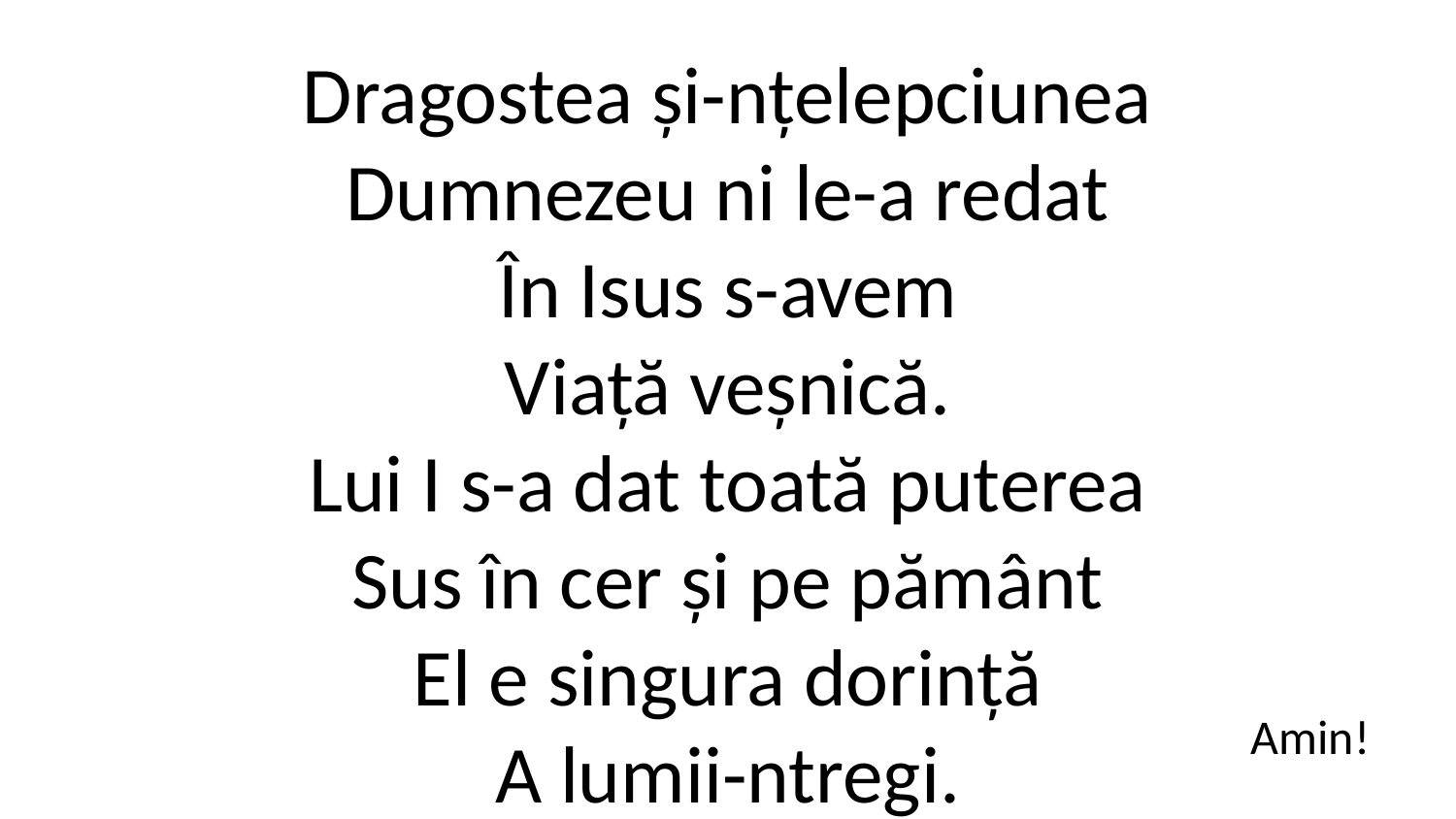

Dragostea și-nțelepciunea
Dumnezeu ni le-a redat
În Isus s-avem
Viață veșnică.
Lui I s-a dat toată puterea
Sus în cer și pe pământ
El e singura dorință
A lumii-ntregi.

Amin!